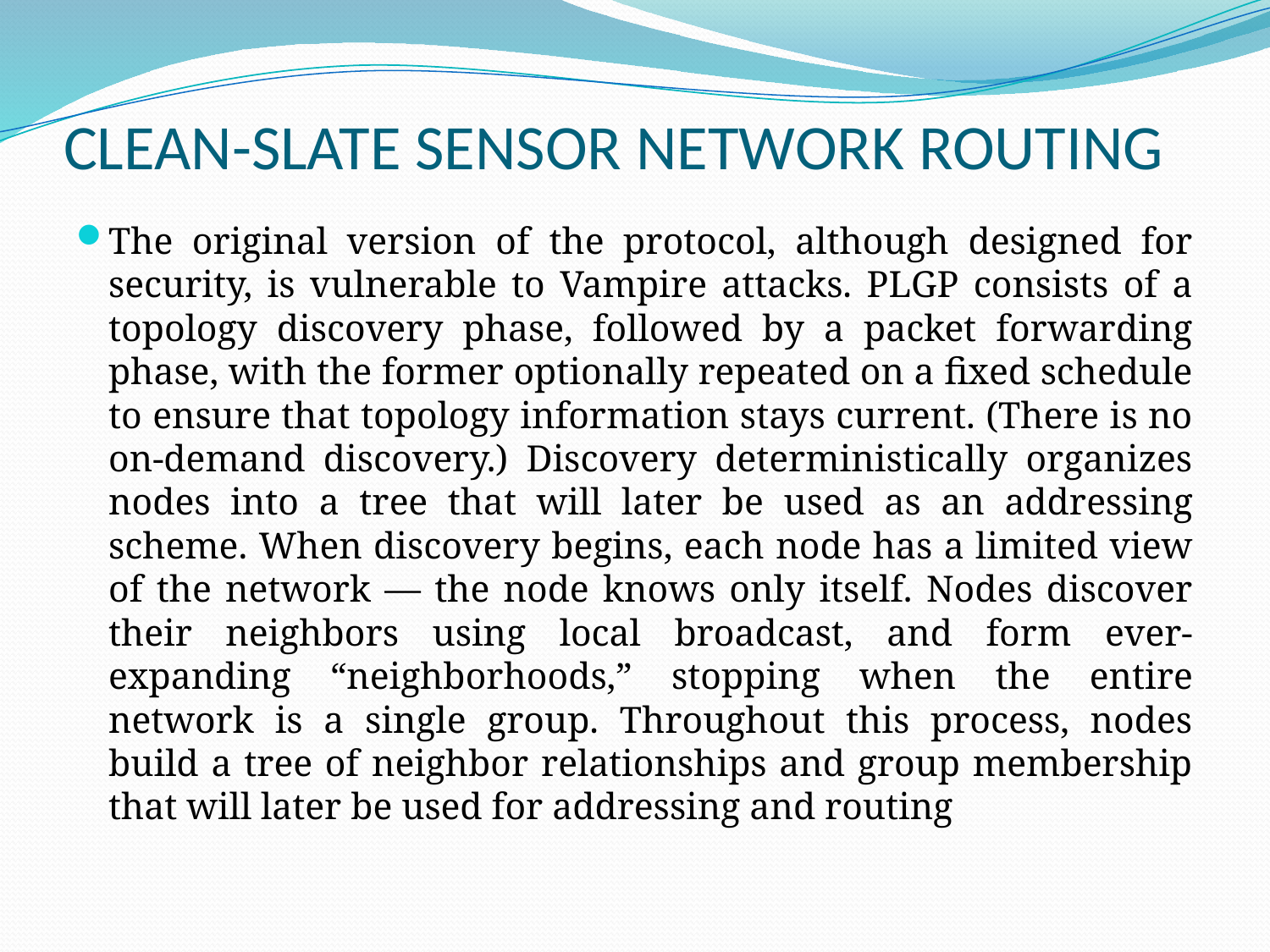

# CLEAN-SLATE SENSOR NETWORK ROUTING
The original version of the protocol, although designed for security, is vulnerable to Vampire attacks. PLGP consists of a topology discovery phase, followed by a packet forwarding phase, with the former optionally repeated on a fixed schedule to ensure that topology information stays current. (There is no on-demand discovery.) Discovery deterministically organizes nodes into a tree that will later be used as an addressing scheme. When discovery begins, each node has a limited view of the network — the node knows only itself. Nodes discover their neighbors using local broadcast, and form ever-expanding “neighborhoods,” stopping when the entire network is a single group. Throughout this process, nodes build a tree of neighbor relationships and group membership that will later be used for addressing and routing